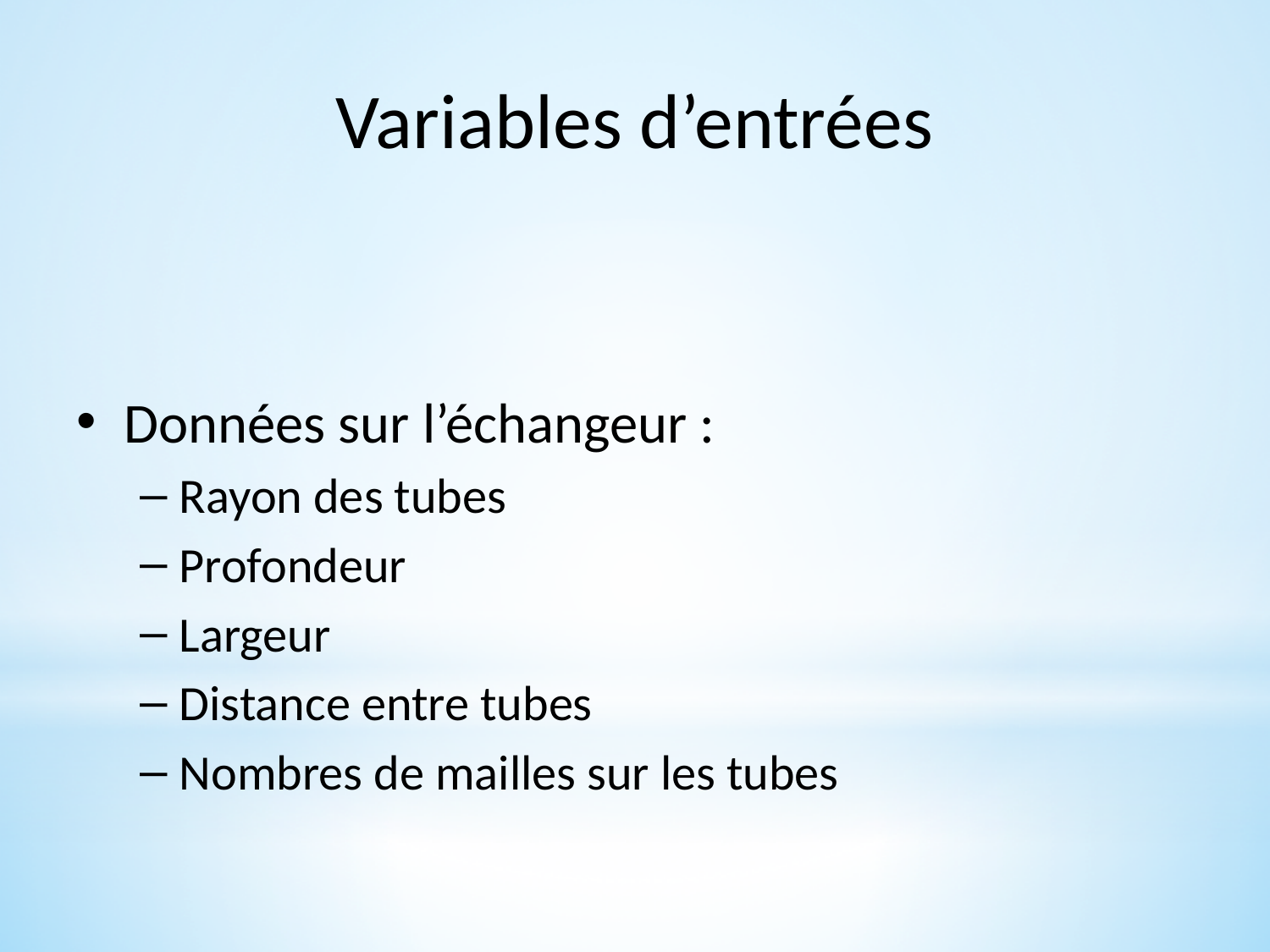

# Variables d’entrées

Données sur l’échangeur :
Rayon des tubes
Profondeur
Largeur
Distance entre tubes
Nombres de mailles sur les tubes